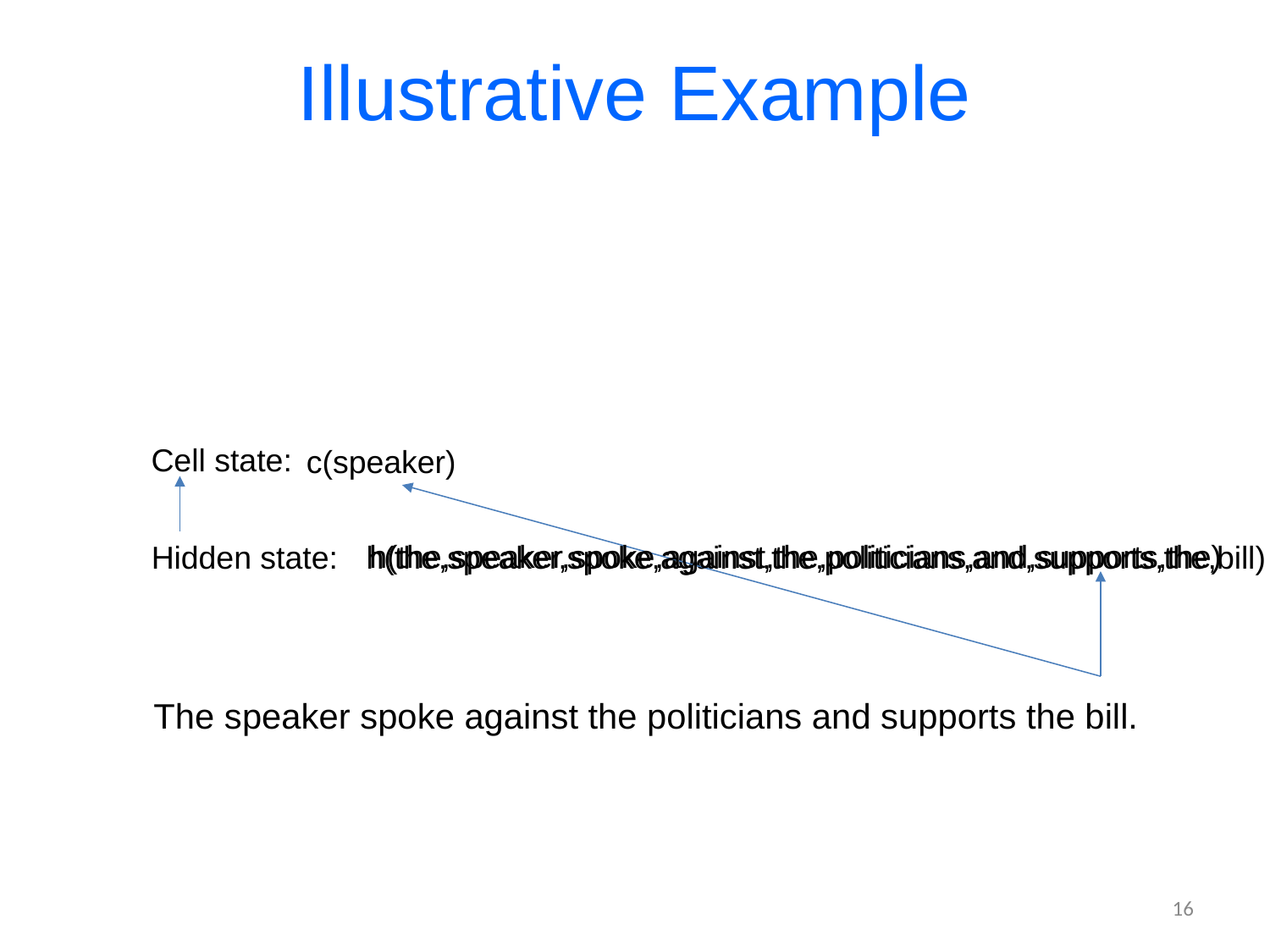

# Illustrative Example
Cell state:
c(speaker)
h(the,speaker,spoke,against,the,politicians,and,supports,the)
Hidden state:
h(the,speaker,spoke,against,the,politicians,and,supports,the,bill)
The speaker spoke against the politicians and supports the bill.
16